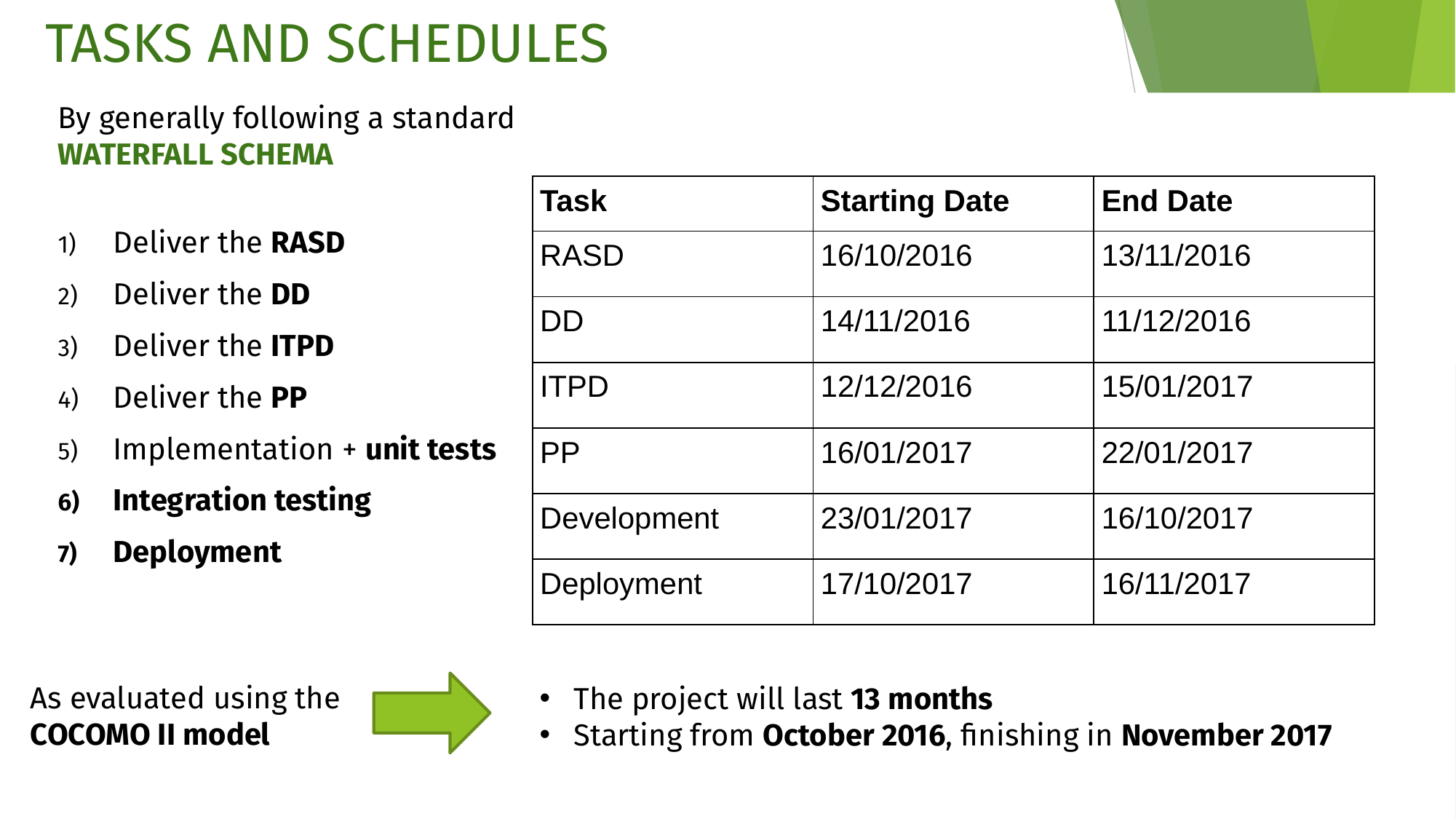

# TASKS AND SCHEDULES
By generally following a standard
WATERFALL SCHEMA

Deliver the RASD
Deliver the DD
Deliver the ITPD
Deliver the PP
Implementation + unit tests
Integration testing
Deployment
| Task | Starting Date | End Date |
| --- | --- | --- |
| RASD | 16/10/2016 | 13/11/2016 |
| DD | 14/11/2016 | 11/12/2016 |
| ITPD | 12/12/2016 | 15/01/2017 |
| PP | 16/01/2017 | 22/01/2017 |
| Development | 23/01/2017 | 16/10/2017 |
| Deployment | 17/10/2017 | 16/11/2017 |
As evaluated using the COCOMO II model

The project will last 13 months
Starting from October 2016, finishing in November 2017